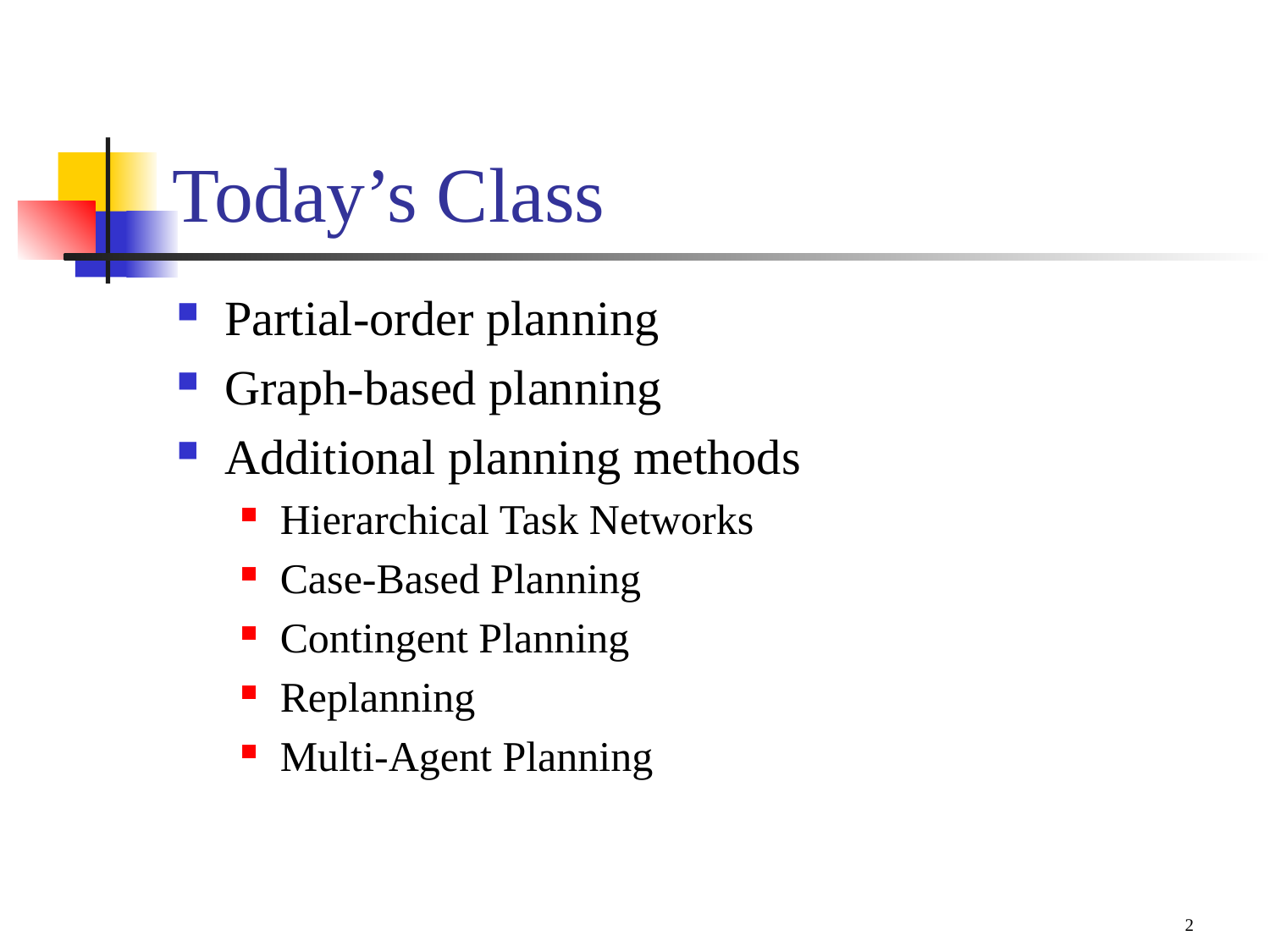

# Today’s Class
Partial-order planning
Graph-based planning
Additional planning methods
Hierarchical Task Networks
Case-Based Planning
Contingent Planning
Replanning
Multi-Agent Planning
2